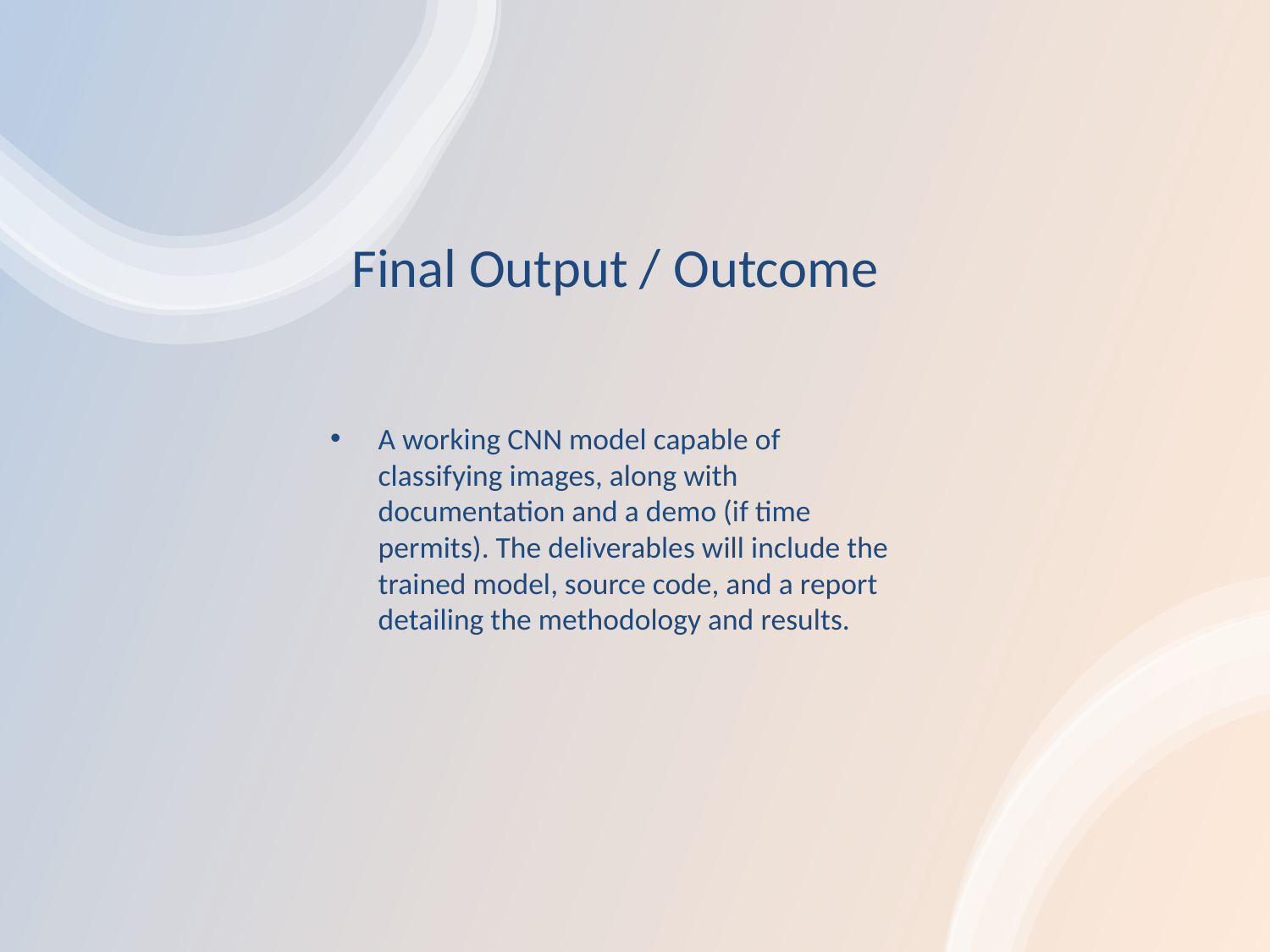

# Final Output / Outcome
A working CNN model capable of classifying images, along with documentation and a demo (if time permits). The deliverables will include the trained model, source code, and a report detailing the methodology and results.